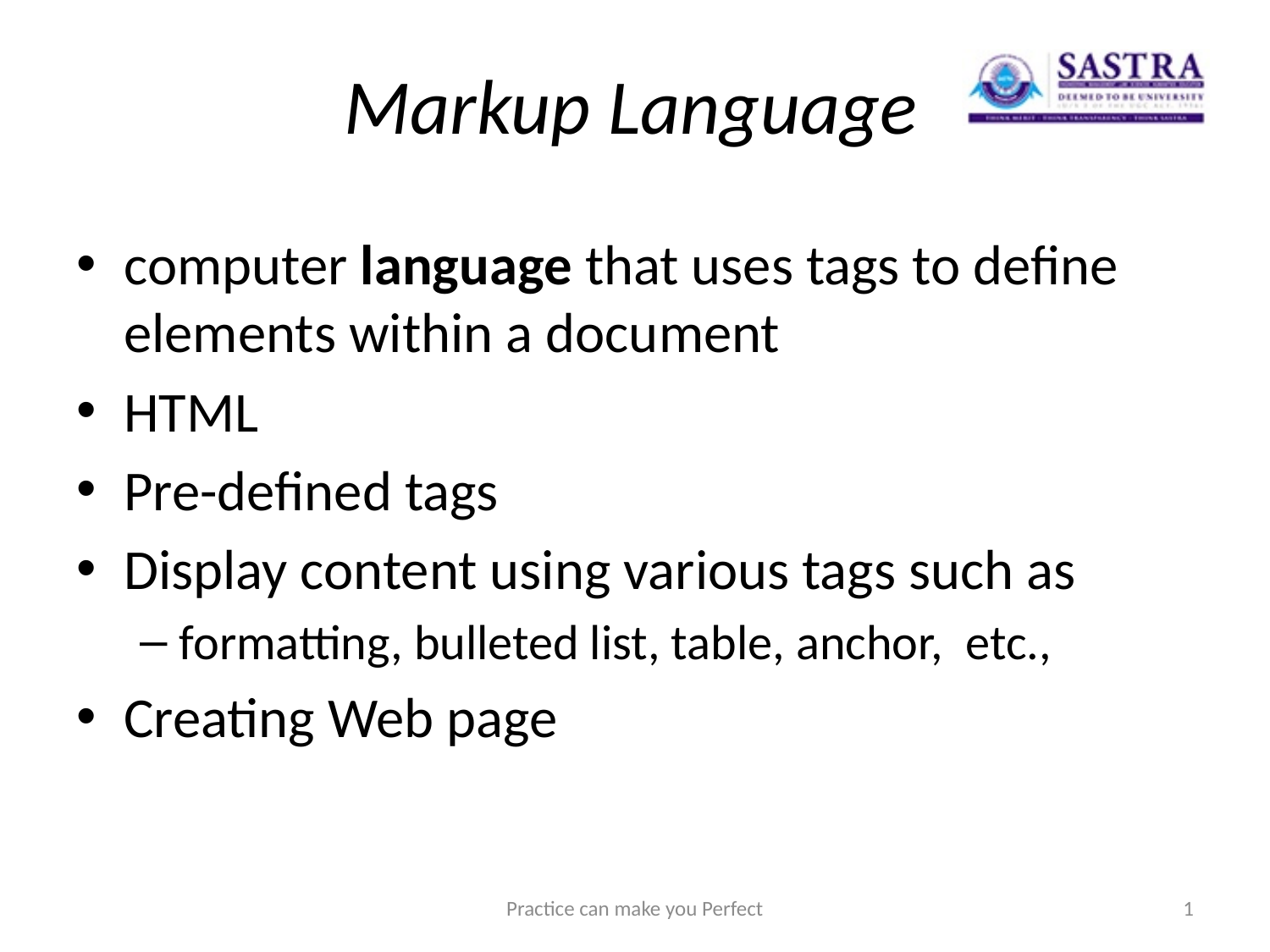

# Markup Language
computer language that uses tags to define elements within a document
HTML
Pre-defined tags
Display content using various tags such as
formatting, bulleted list, table, anchor,  etc.,
Creating Web page
Practice can make you Perfect
1